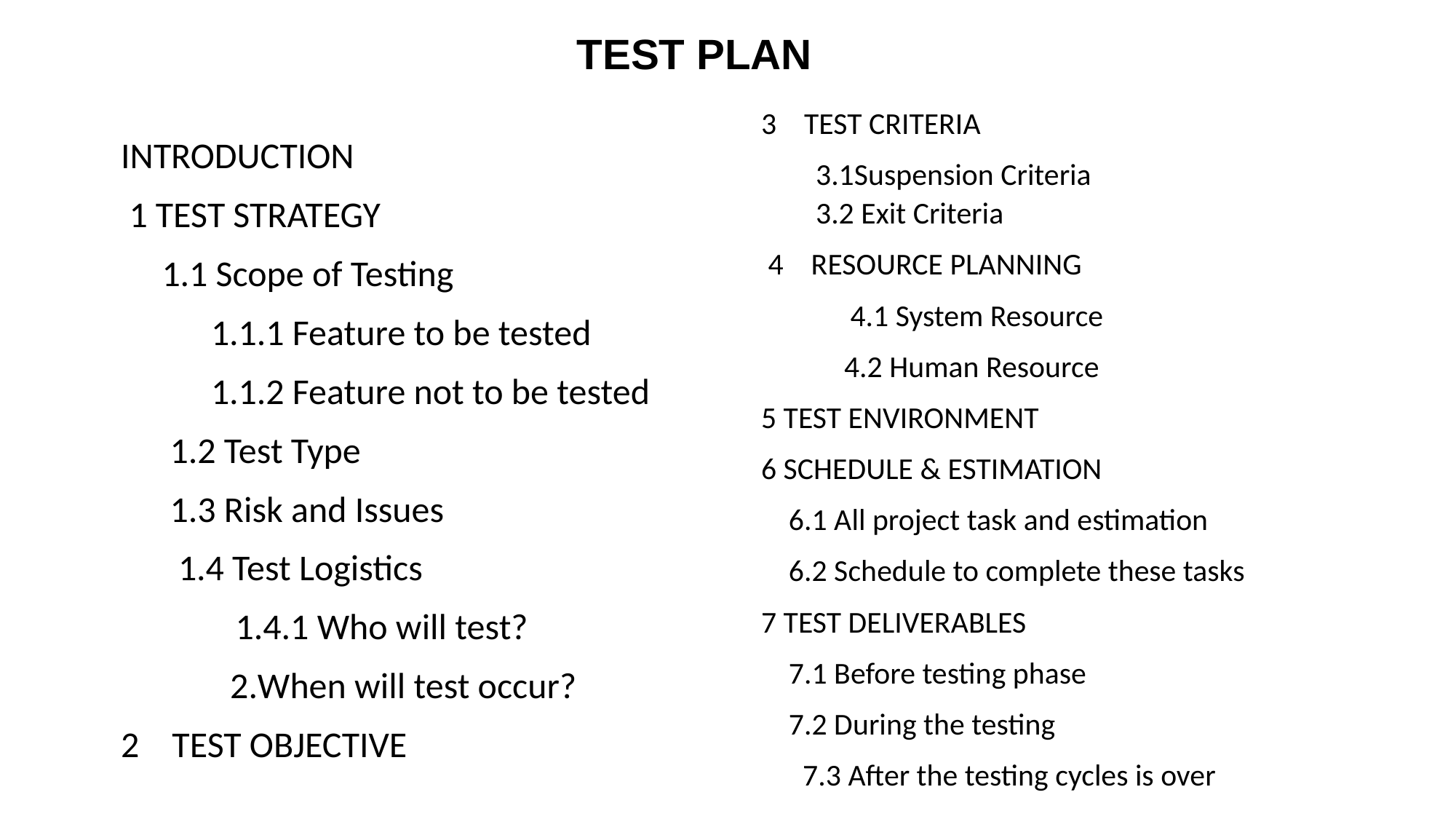

TEST PLAN
3    TEST CRITERIA
3.1Suspension Criteria
3.2 Exit Criteria
 4    RESOURCE PLANNING
     4.1 System Resource
            4.2 Human Resource
5 TEST ENVIRONMENT
6 SCHEDULE & ESTIMATION
    6.1 All project task and estimation
    6.2 Schedule to complete these tasks
7 TEST DELIVERABLES
    7.1 Before testing phase
    7.2 During the testing
      7.3 After the testing cycles is over
INTRODUCTION
 1 TEST STRATEGY
     1.1 Scope of Testing
           1.1.1 Feature to be tested
           1.1.2 Feature not to be tested
      1.2 Test Type
      1.3 Risk and Issues
       1.4 Test Logistics
              1.4.1 Who will test?
When will test occur?
2    TEST OBJECTIVE